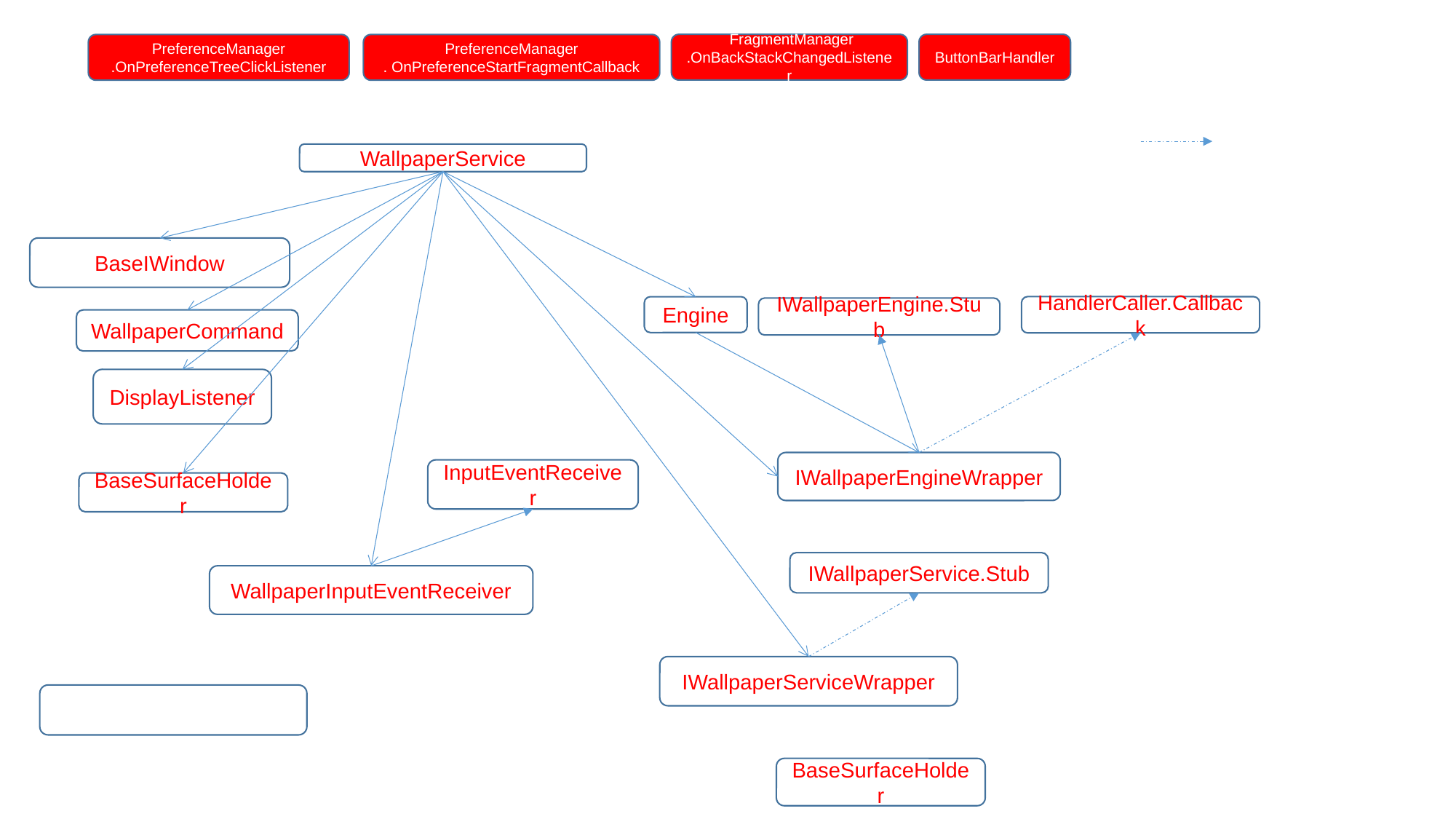

FragmentManager
.OnBackStackChangedListener
ButtonBarHandler
PreferenceManager
. OnPreferenceStartFragmentCallback
PreferenceManager
.OnPreferenceTreeClickListener
WallpaperService
BaseIWindow
HandlerCaller.Callback
Engine
IWallpaperEngine.Stub
WallpaperCommand
DisplayListener
IWallpaperEngineWrapper
InputEventReceiver
BaseSurfaceHolder
IWallpaperService.Stub
WallpaperInputEventReceiver
IWallpaperServiceWrapper
BaseSurfaceHolder
BaseSurfaceHolder